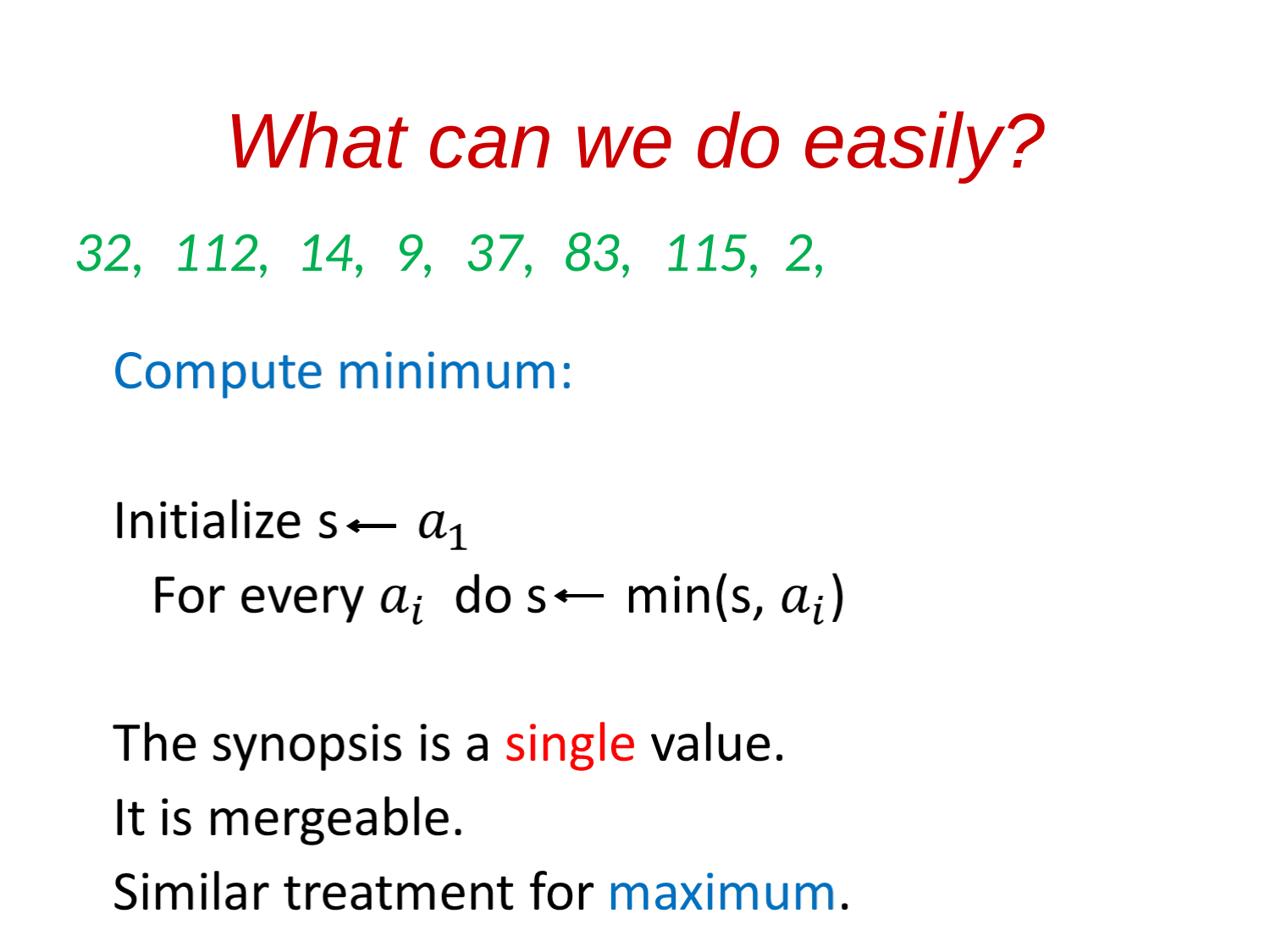

What can we do easily?
32,
112,
14,
9,
37,
83,
115,
2,